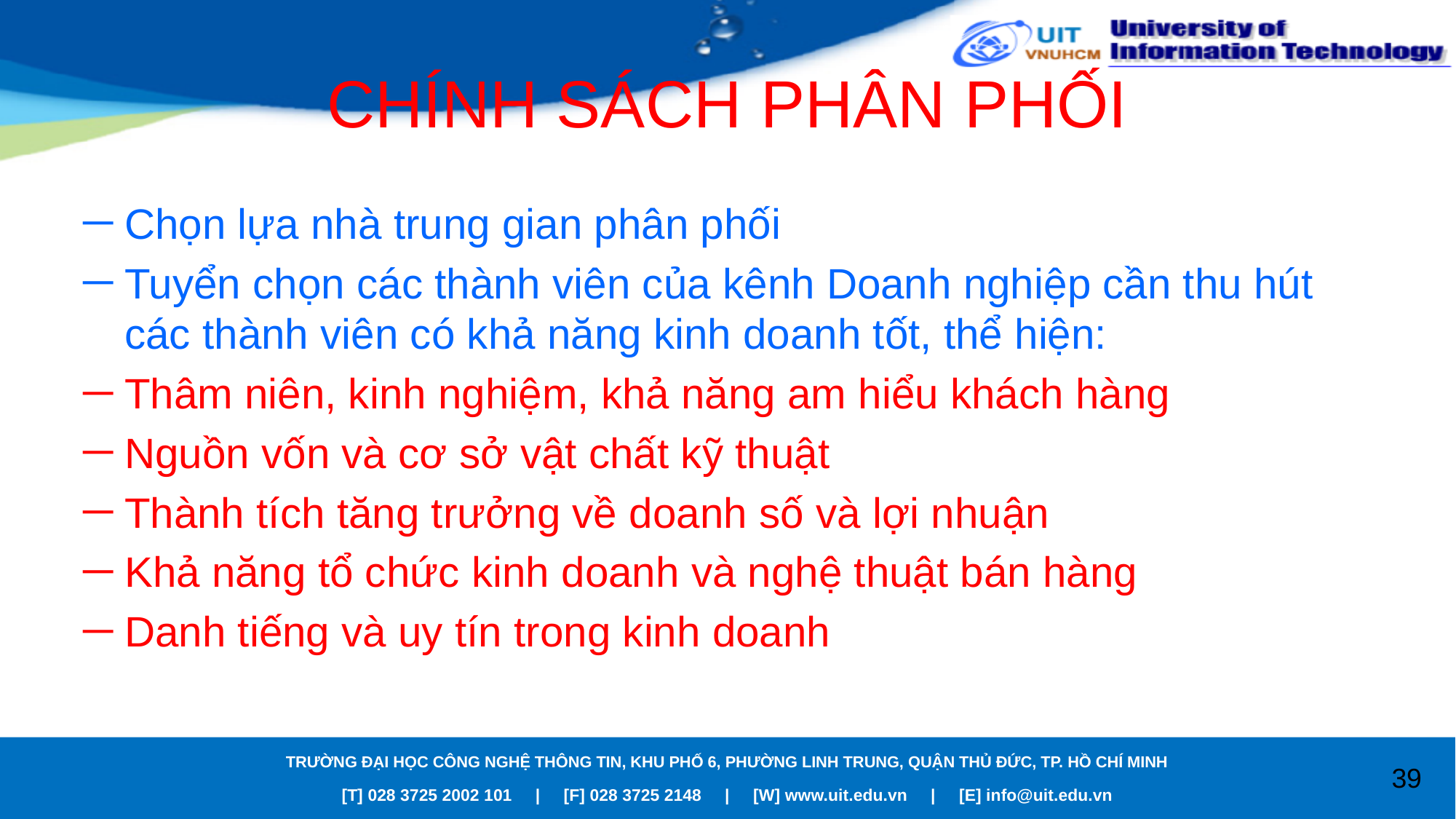

# CHÍNH SÁCH PHÂN PHỐI
Chọn lựa nhà trung gian phân phối
Tuyển chọn các thành viên của kênh Doanh nghiệp cần thu hút các thành viên có khả năng kinh doanh tốt, thể hiện:
Thâm niên, kinh nghiệm, khả năng am hiểu khách hàng
Nguồn vốn và cơ sở vật chất kỹ thuật
Thành tích tăng trưởng về doanh số và lợi nhuận
Khả năng tổ chức kinh doanh và nghệ thuật bán hàng
Danh tiếng và uy tín trong kinh doanh